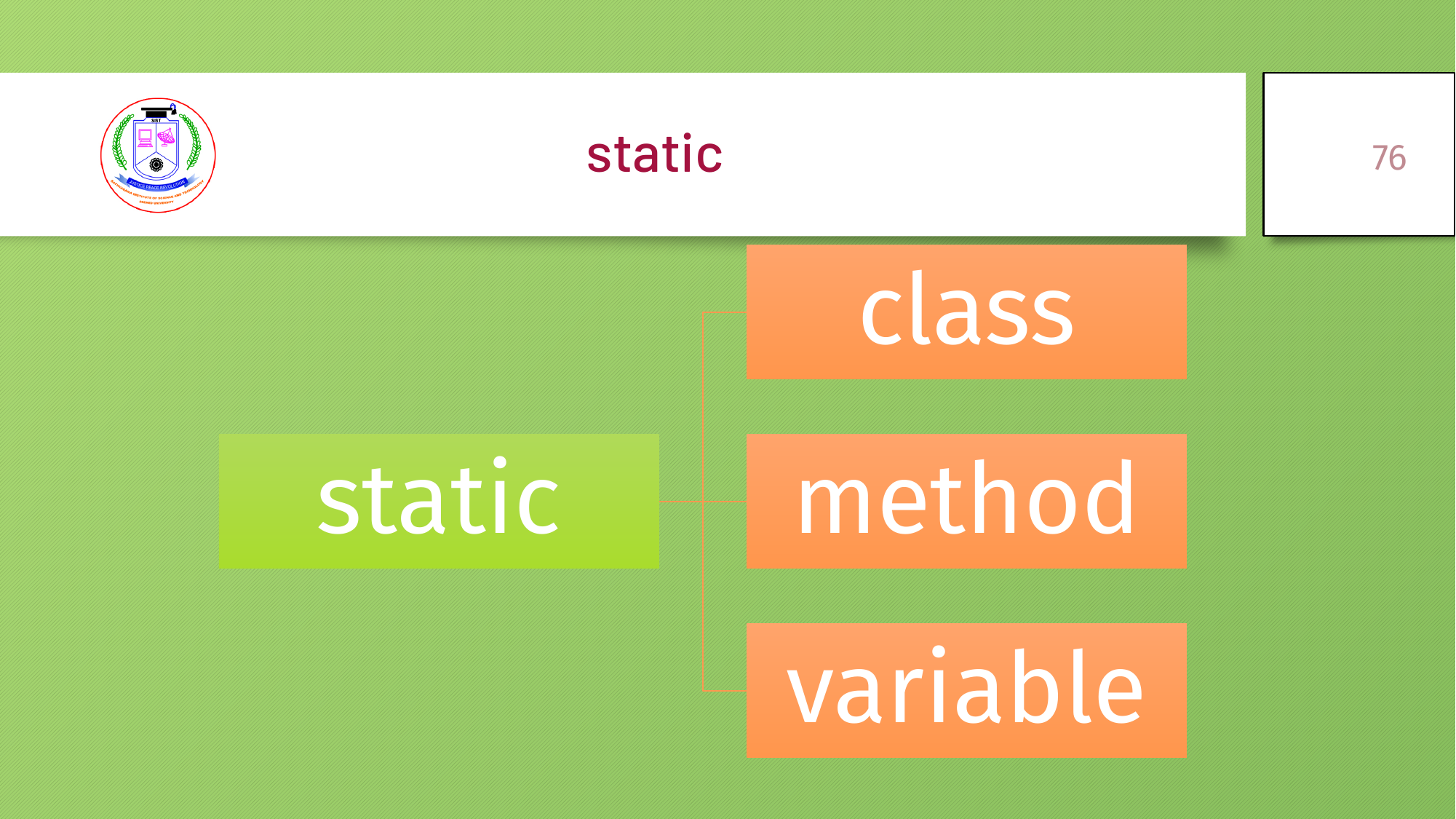

76
# static
static
class
method
variable